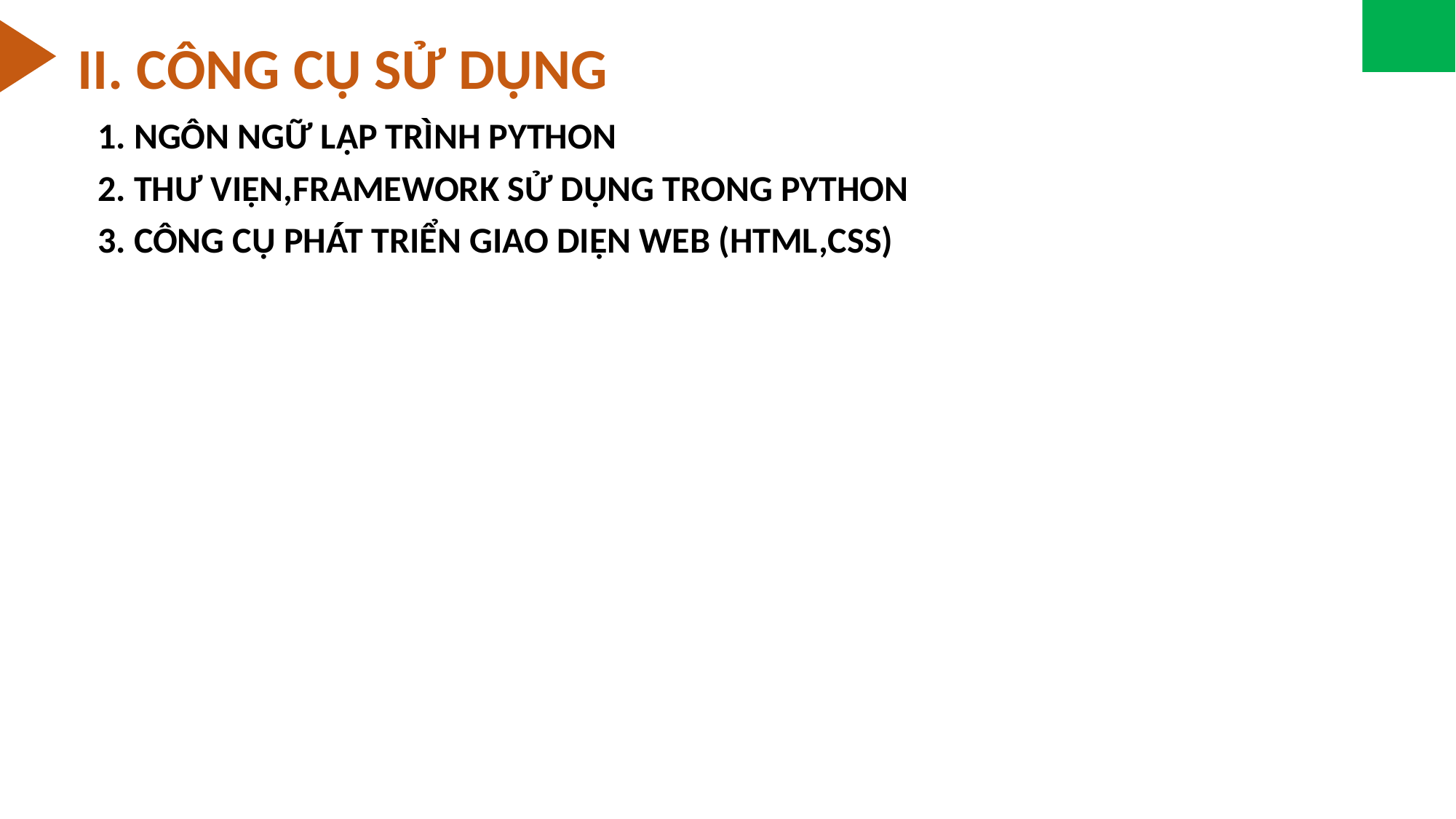

II. CÔNG CỤ SỬ DỤNG

1. NGÔN NGỮ LẬP TRÌNH PYTHON

2. THƯ VIỆN,FRAMEWORK SỬ DỤNG TRONG PYTHON

3. CÔNG CỤ PHÁT TRIỂN GIAO DIỆN WEB (HTML,CSS)